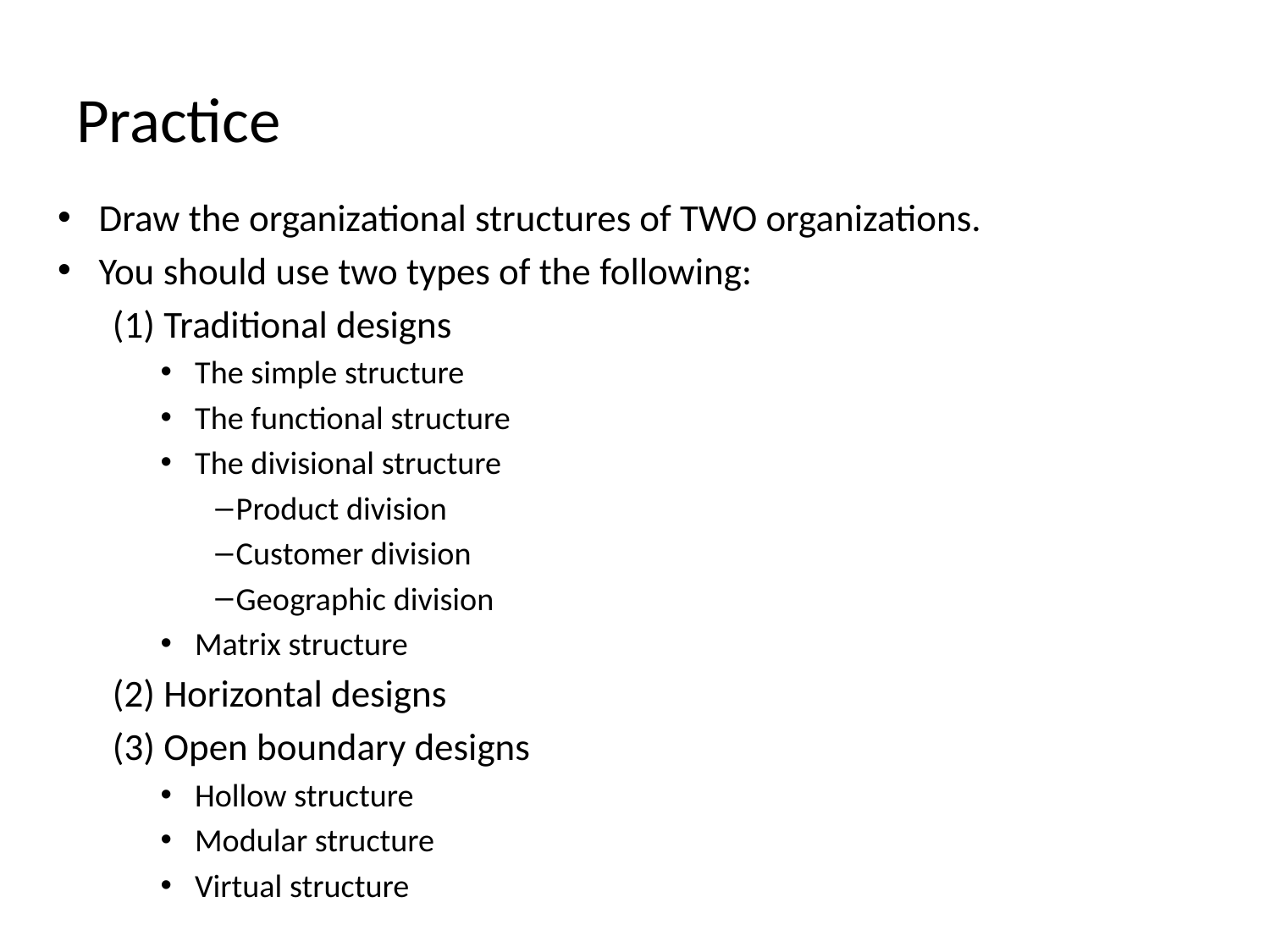

# Practice
Draw the organizational structures of TWO organizations.
You should use two types of the following:
(1) Traditional designs
The simple structure
The functional structure
The divisional structure
Product division
Customer division
Geographic division
Matrix structure
(2) Horizontal designs
(3) Open boundary designs
Hollow structure
Modular structure
Virtual structure